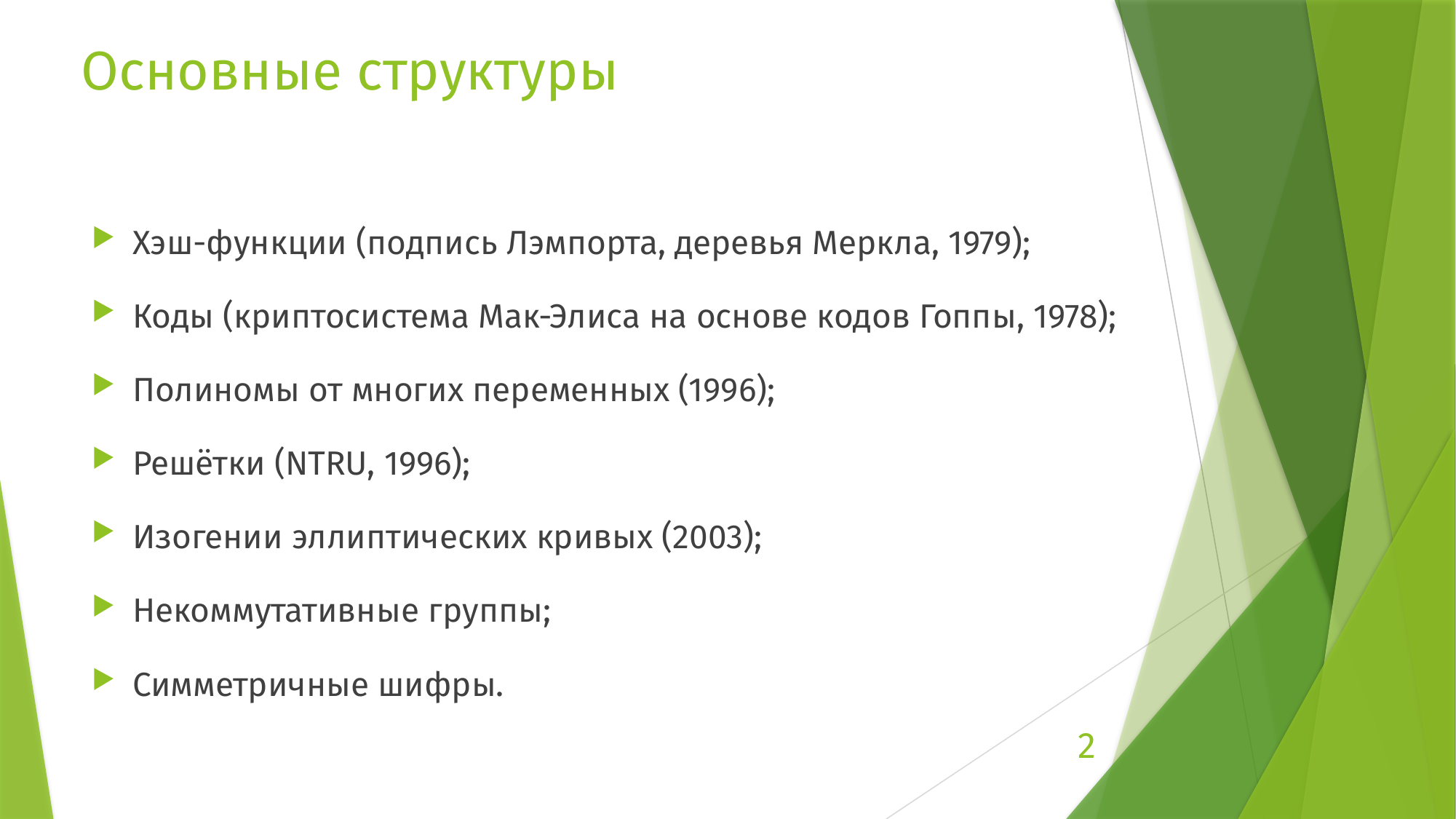

# Основные структуры
Хэш-функции (подпись Лэмпорта, деревья Меркла, 1979);
Коды (криптосистема Мак-Элиса на основе кодов Гоппы, 1978);
Полиномы от многих переменных (1996);
Решётки (NTRU, 1996);
Изогении эллиптических кривых (2003);
Некоммутативные группы;
Симметричные шифры.
2